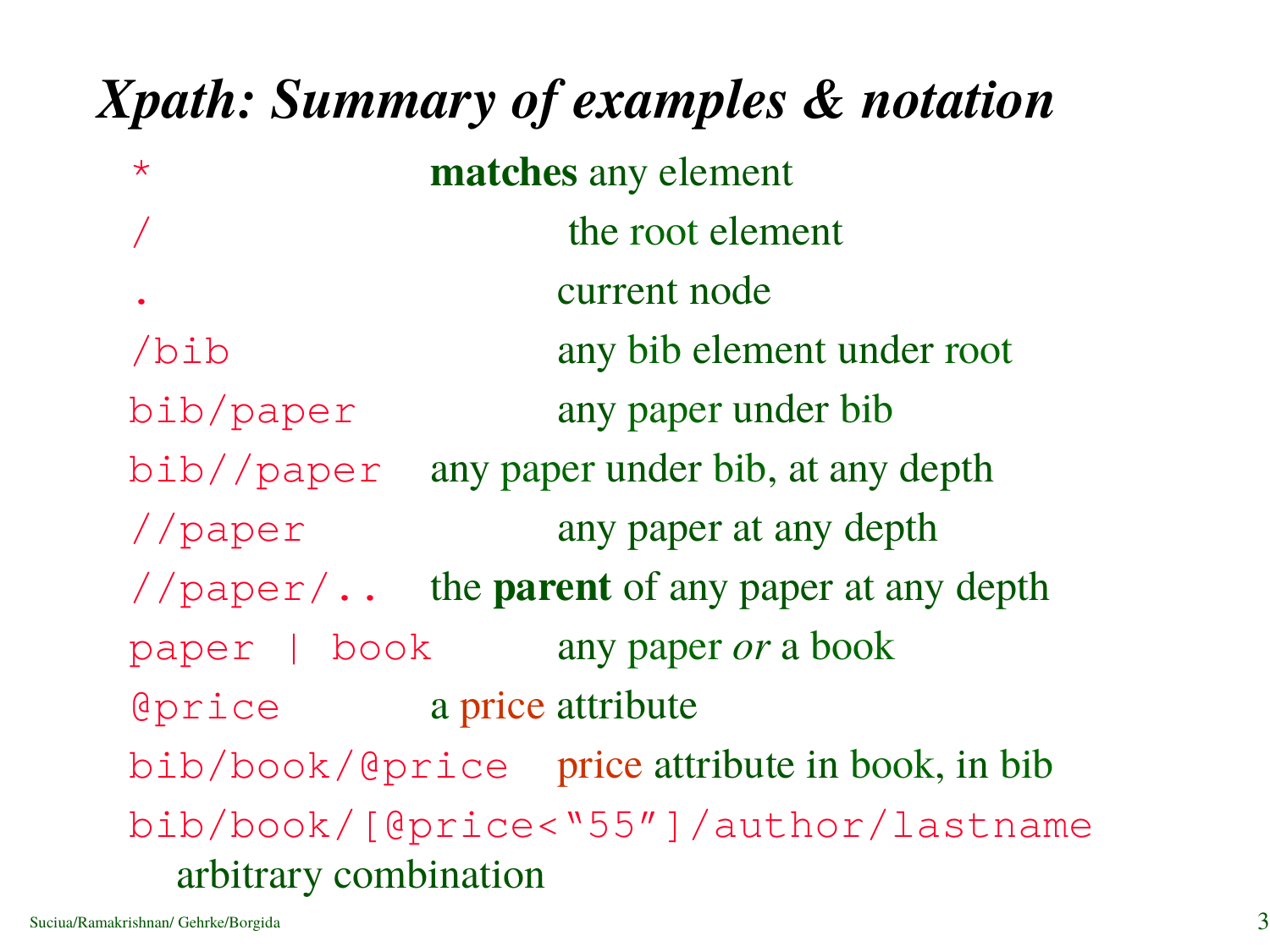

# Xpath: Summary of examples & notation
*			matches any element
/				 the root element
.				current node
/bib			any bib element under root
bib/paper		any paper under bib
bib//paper	any paper under bib, at any depth
//paper		any paper at any depth
//paper/..	the parent of any paper at any depth
paper | book	any paper or a book
@price		a price attribute
bib/book/@price	price attribute in book, in bib
bib/book/[@price<“55”]/author/lastname  arbitrary combination